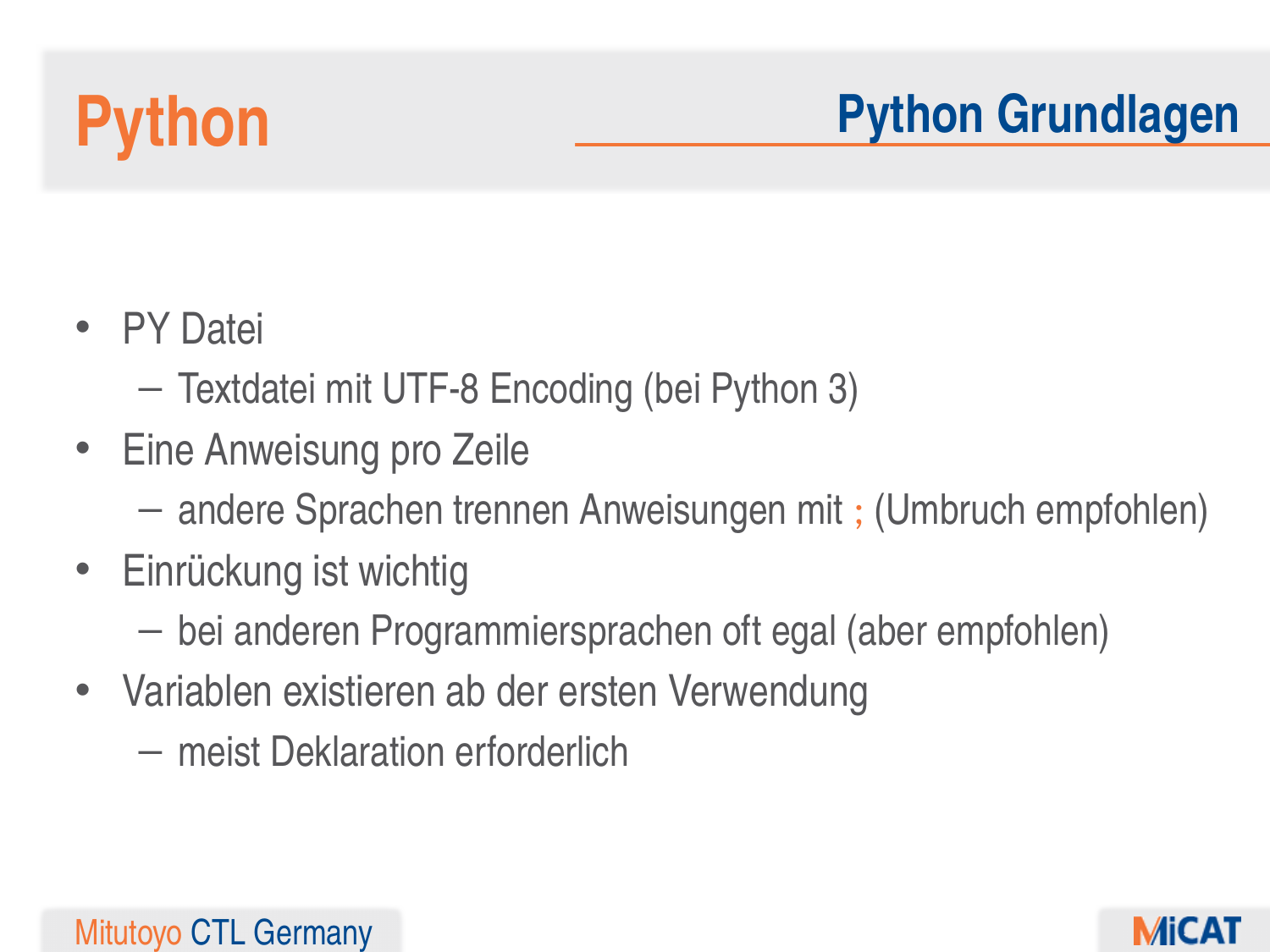

Python
Python Grundlagen

PY Datei
Textdatei mit UTF-8 Encoding (bei Python 3)
Eine Anweisung pro Zeile
andere Sprachen trennen Anweisungen mit ; (Umbruch empfohlen)
Einrückung ist wichtig
bei anderen Programmiersprachen oft egal (aber empfohlen)
Variablen existieren ab der ersten Verwendung
meist Deklaration erforderlich